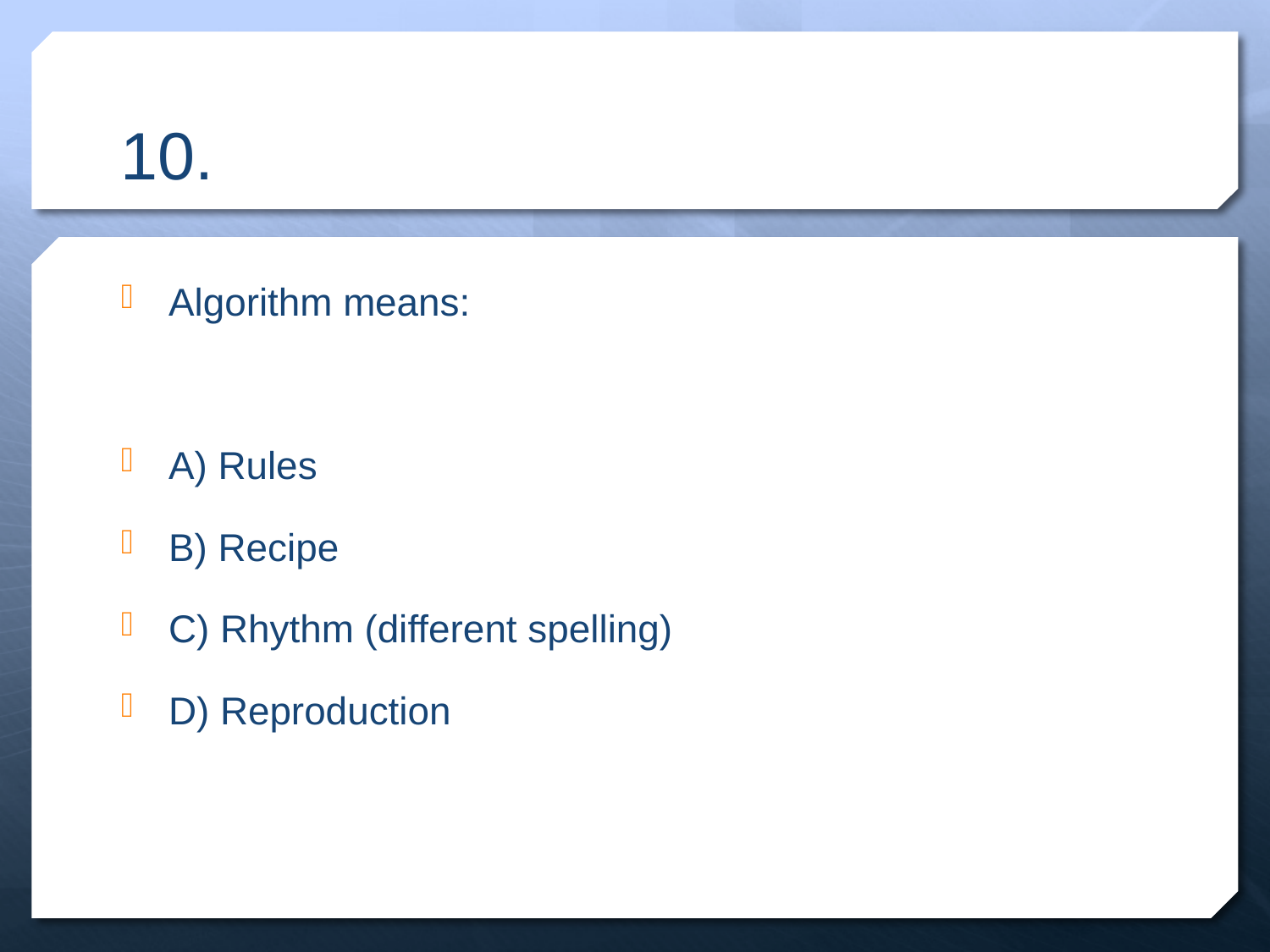

# 10.
Algorithm means:

A) Rules
B) Recipe
C) Rhythm (different spelling)
D) Reproduction